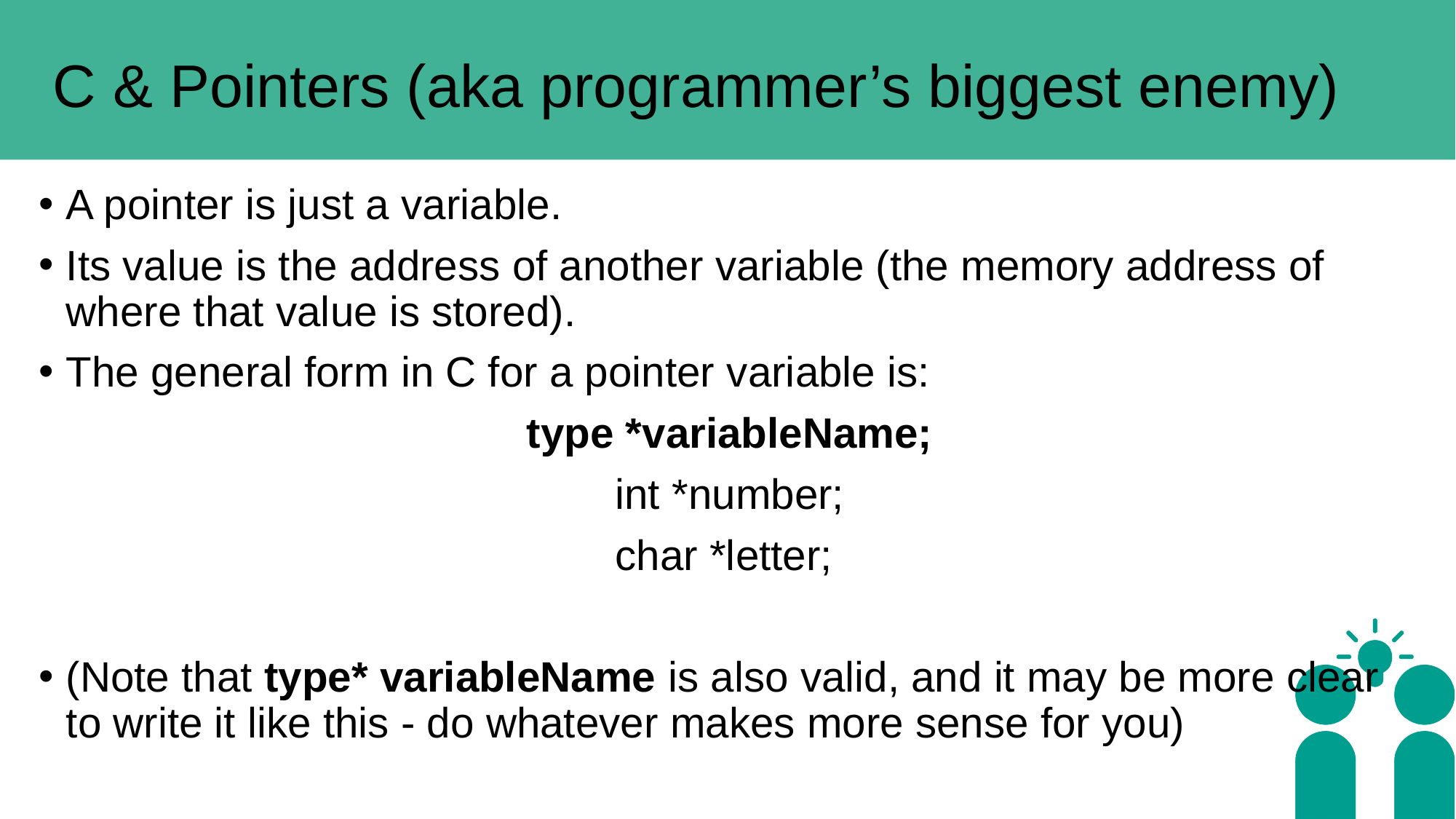

# C & Pointers (aka programmer’s biggest enemy)
A pointer is just a variable.
Its value is the address of another variable (the memory address of where that value is stored).
The general form in C for a pointer variable is:
type *variableName;
int *number;
char *letter;

(Note that type* variableName is also valid, and it may be more clear to write it like this - do whatever makes more sense for you)